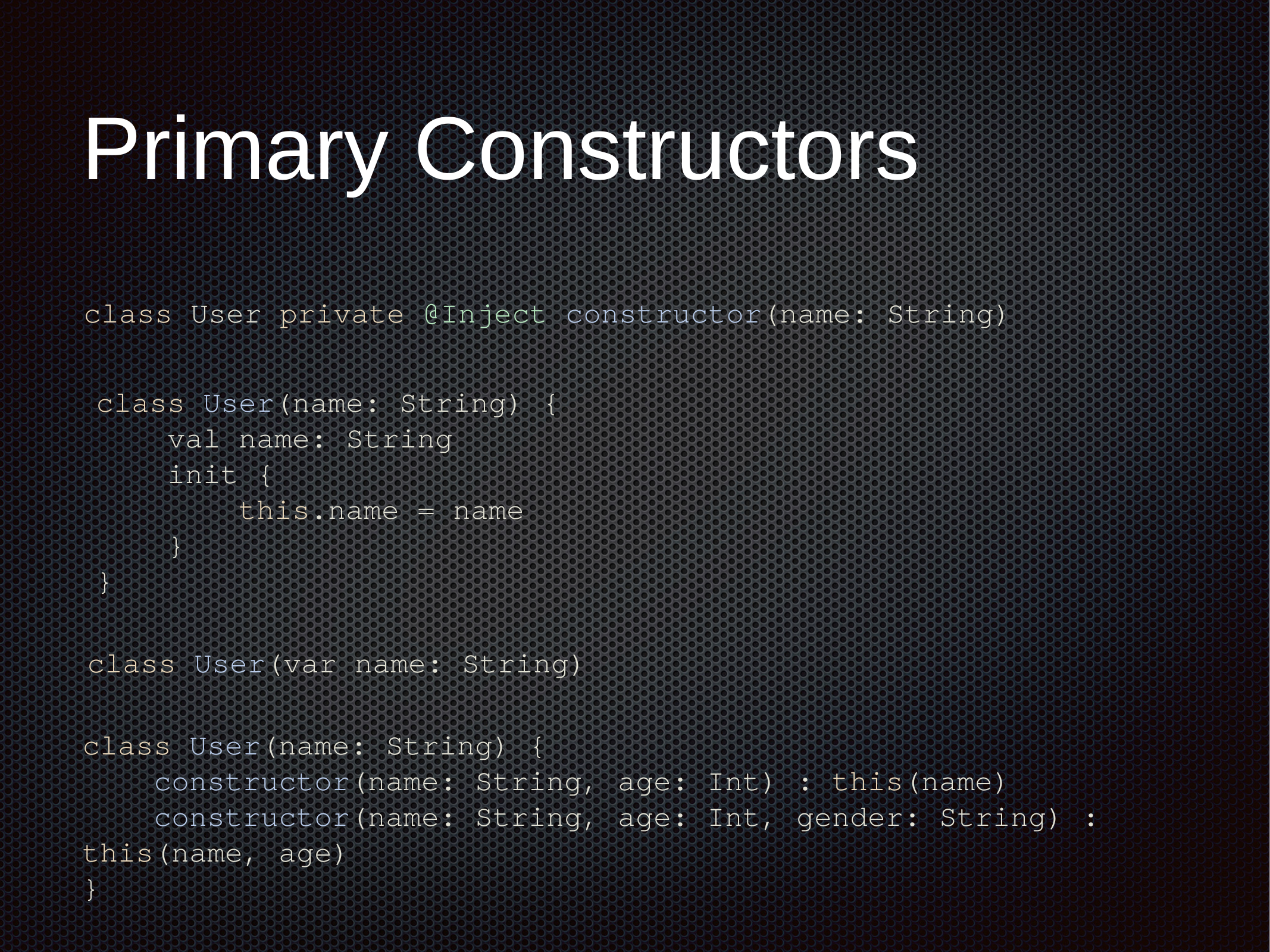

# Primary Constructors
class User private @Inject constructor(name: String)
class User(name: String) {
    val name: String
    init {
        this.name = name
    }
}
class User(var name: String)
class User(name: String) {
    constructor(name: String, age: Int) : this(name)
    constructor(name: String, age: Int, gender: String) : this(name, age)
}